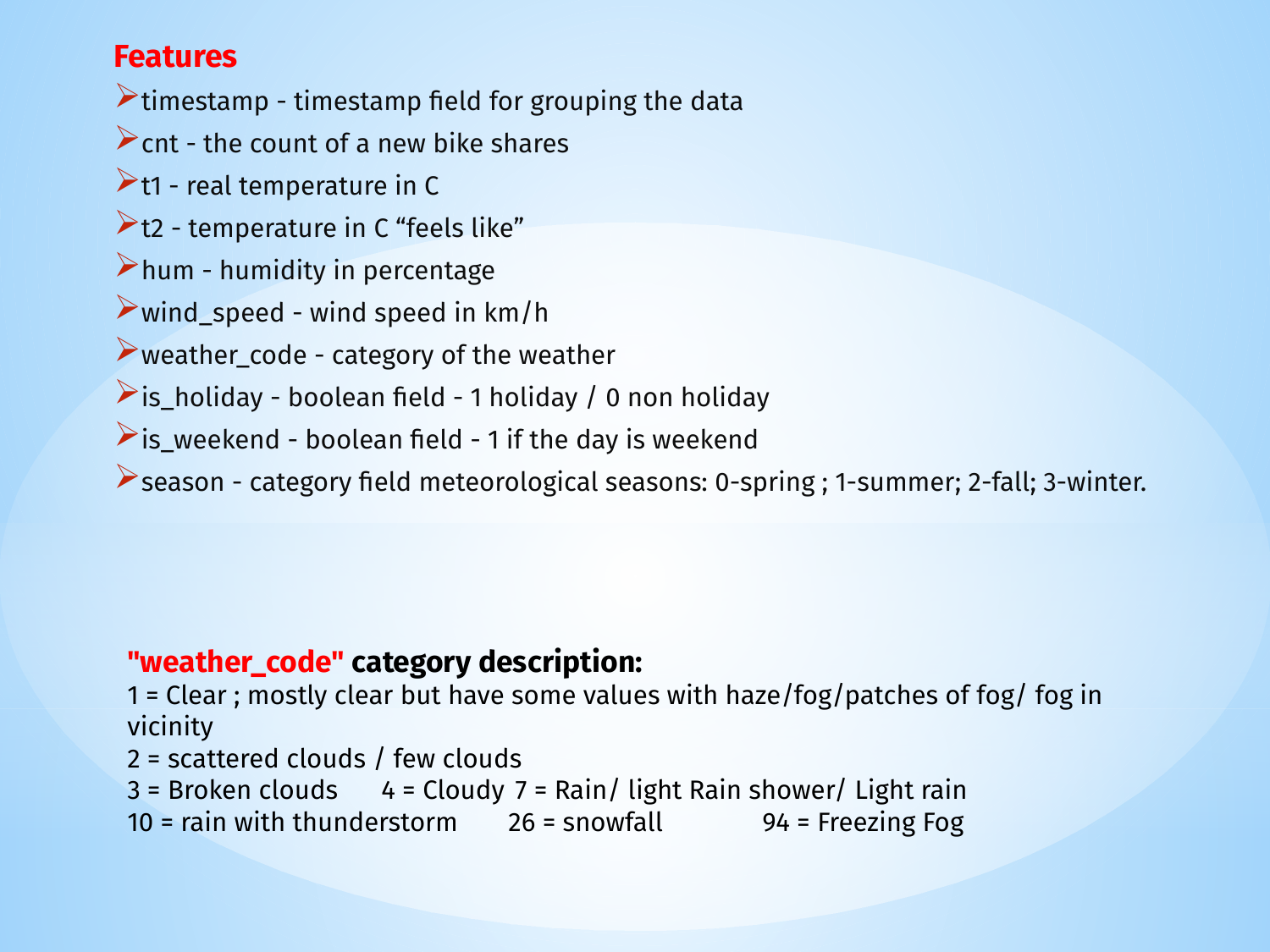

Features
timestamp - timestamp field for grouping the data
cnt - the count of a new bike shares
t1 - real temperature in C
t2 - temperature in C “feels like”
hum - humidity in percentage
wind_speed - wind speed in km/h
weather_code - category of the weather
is_holiday - boolean field - 1 holiday / 0 non holiday
is_weekend - boolean field - 1 if the day is weekend
season - category field meteorological seasons: 0-spring ; 1-summer; 2-fall; 3-winter.
"weather_code" category description:
1 = Clear ; mostly clear but have some values with haze/fog/patches of fog/ fog in vicinity
2 = scattered clouds / few clouds
3 = Broken clouds   	4 = Cloudy	 7 = Rain/ light Rain shower/ Light rain
10 = rain with thunderstorm	26 = snowfall	94 = Freezing Fog